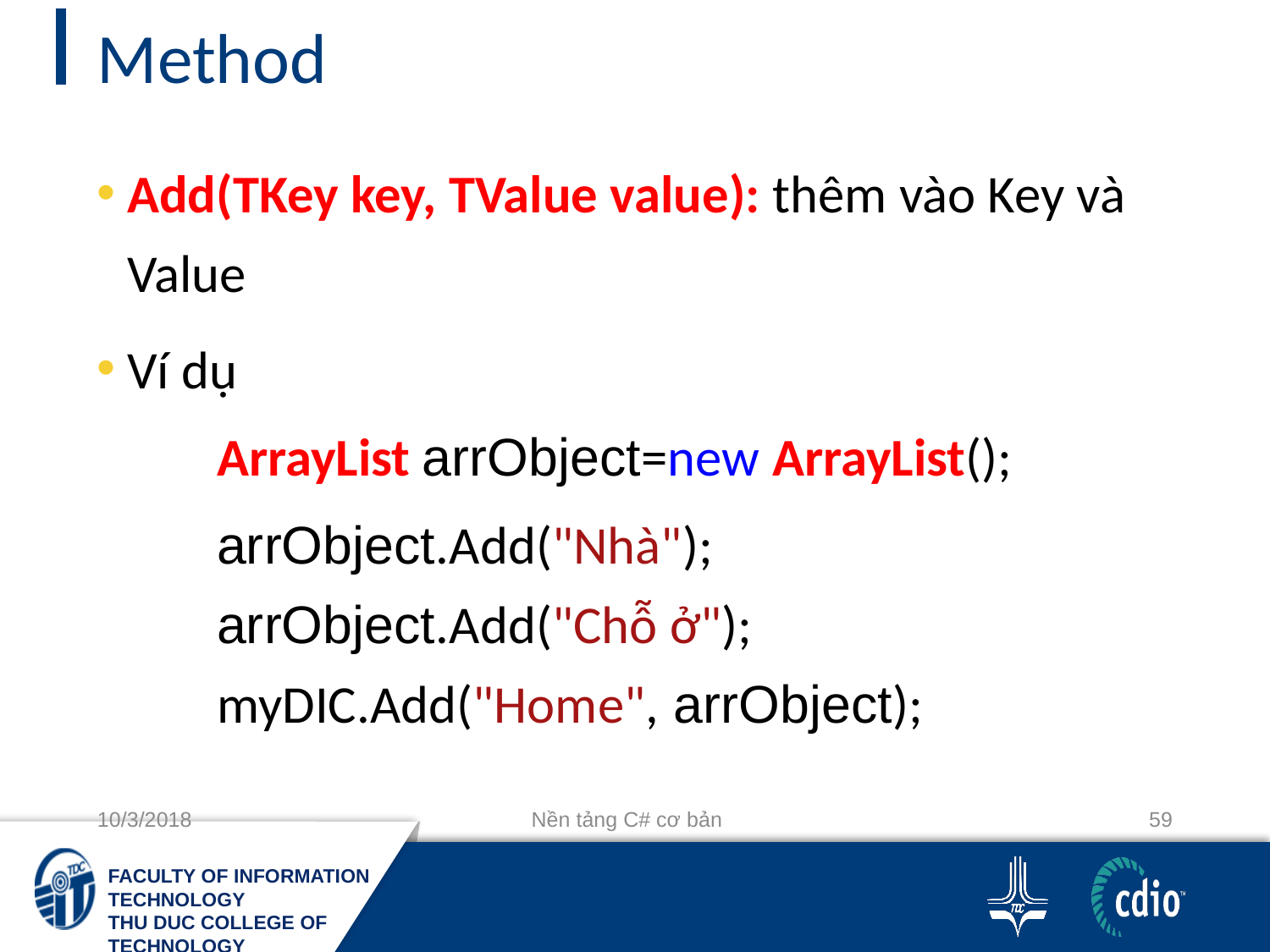

# Method
Add(TKey key, TValue value): thêm vào Key và Value
Ví dụ
ArrayList arrObject=new ArrayList();
arrObject.Add("Nhà"); arrObject.Add("Chỗ ở");           myDIC.Add("Home", arrObject);

10/3/2018
Nền tảng C# cơ bản
59